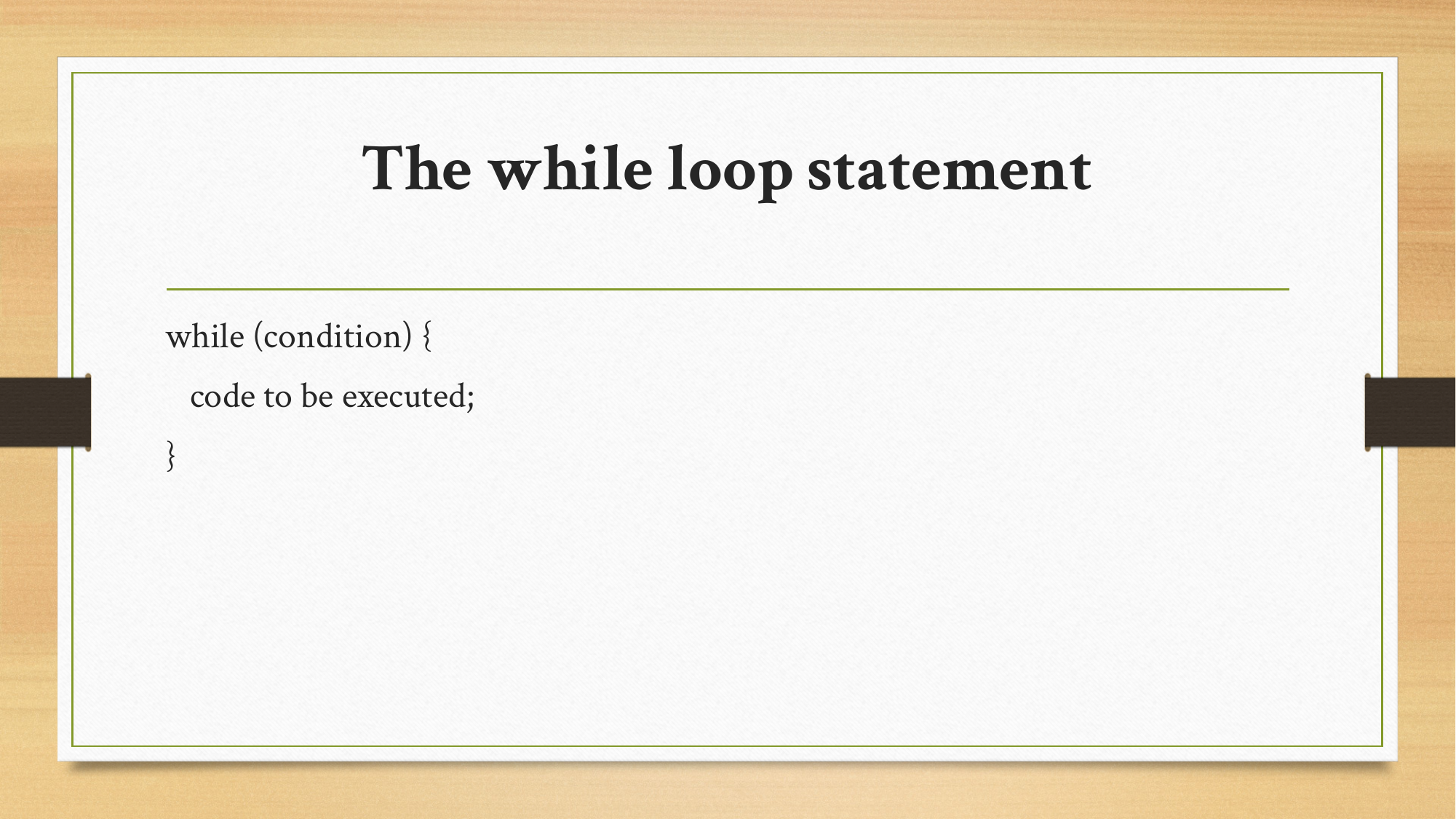

# The while loop statement
while (condition) {
   code to be executed;
}